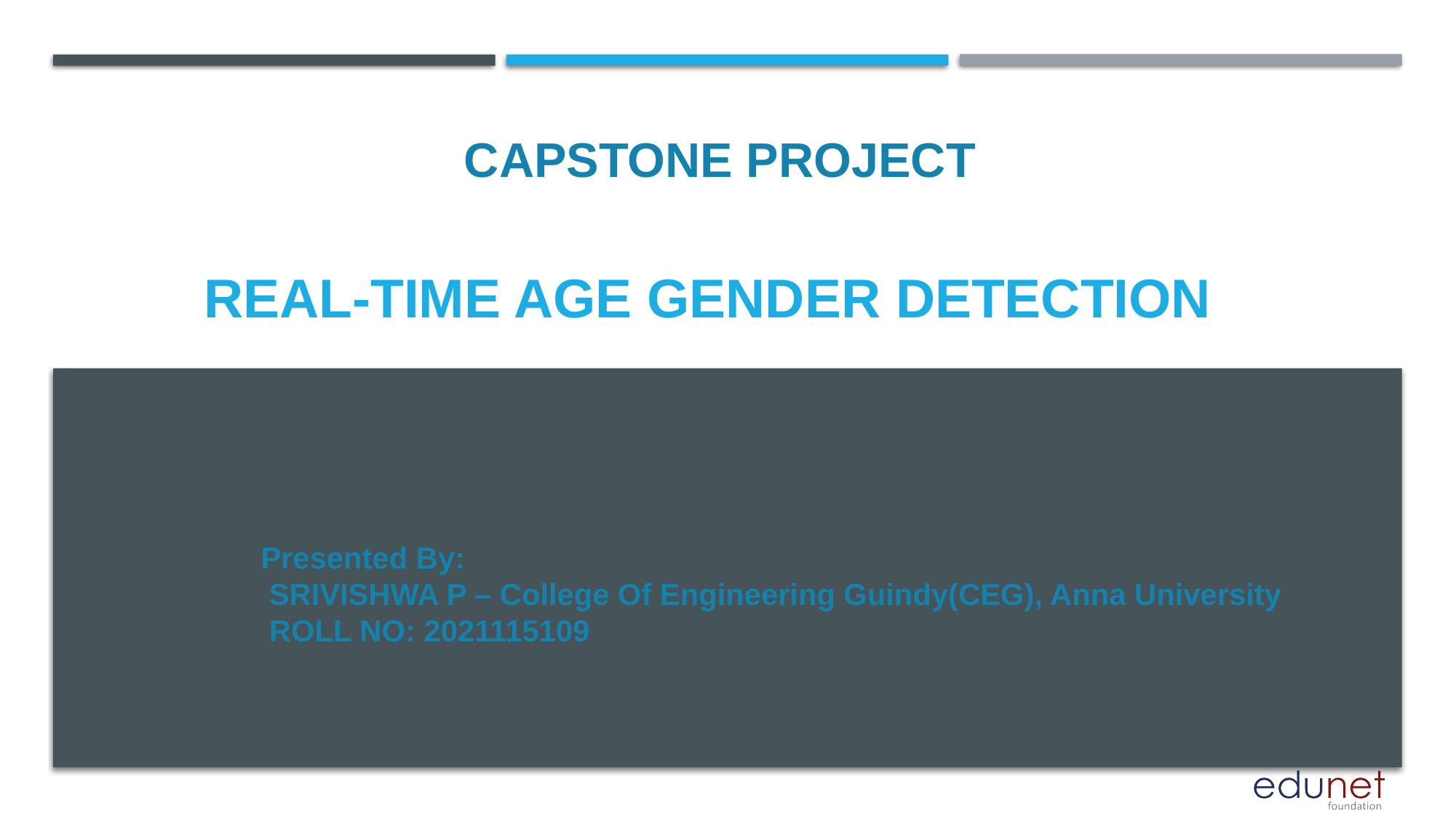

CAPSTONE PROJECT
# REAL-TIME AGE GENDER DETECTION
Presented By:
 SRIVISHWA P – College Of Engineering Guindy(CEG), Anna University
 ROLL NO: 2021115109